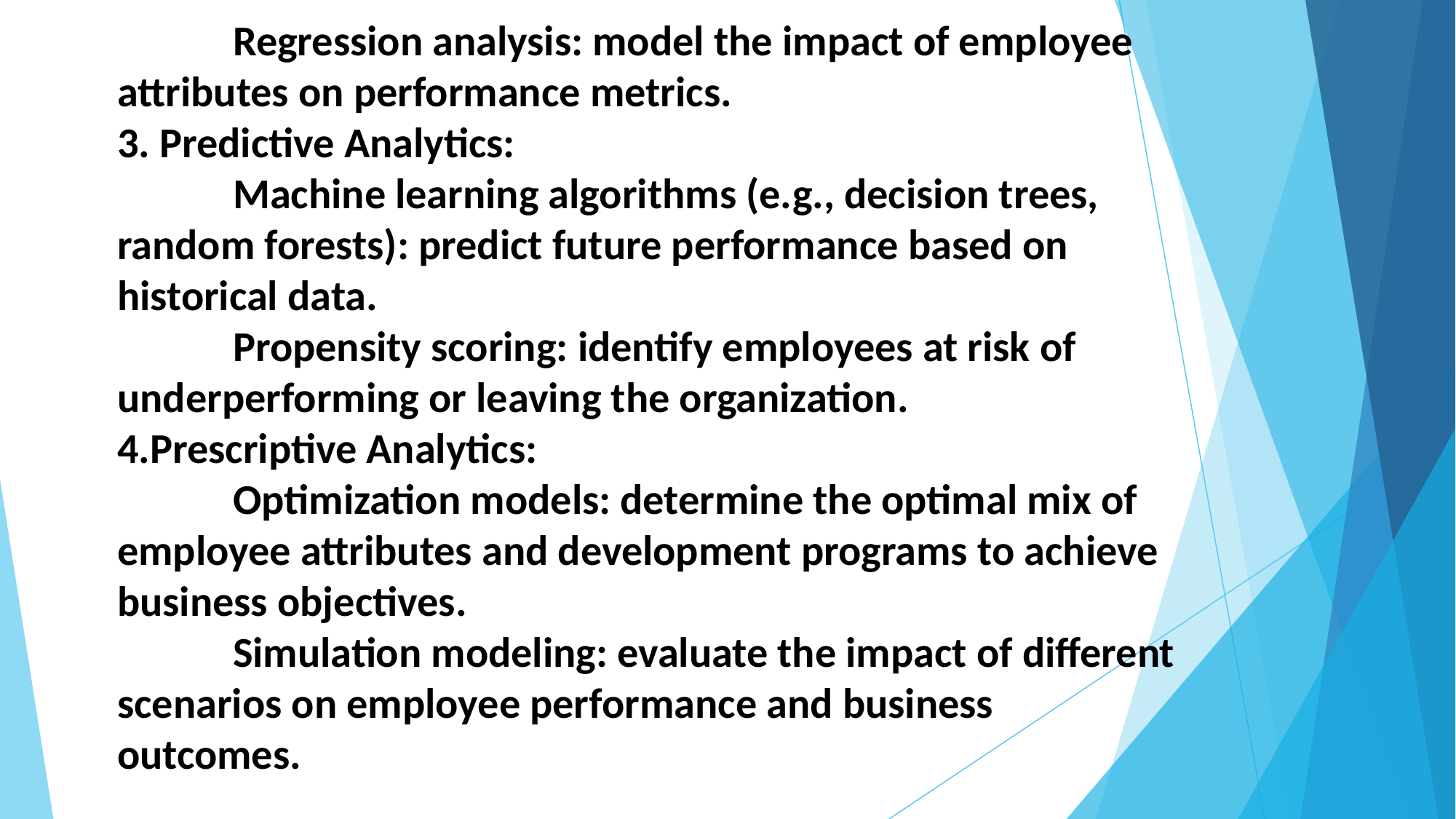

Regression analysis: model the impact of employee attributes on performance metrics.
3. Predictive Analytics:
            Machine learning algorithms (e.g., decision trees, random forests): predict future performance based on historical data.
            Propensity scoring: identify employees at risk of underperforming or leaving the organization.
4.Prescriptive Analytics:
            Optimization models: determine the optimal mix of employee attributes and development programs to achieve business objectives.
            Simulation modeling: evaluate the impact of different scenarios on employee performance and business outcomes.